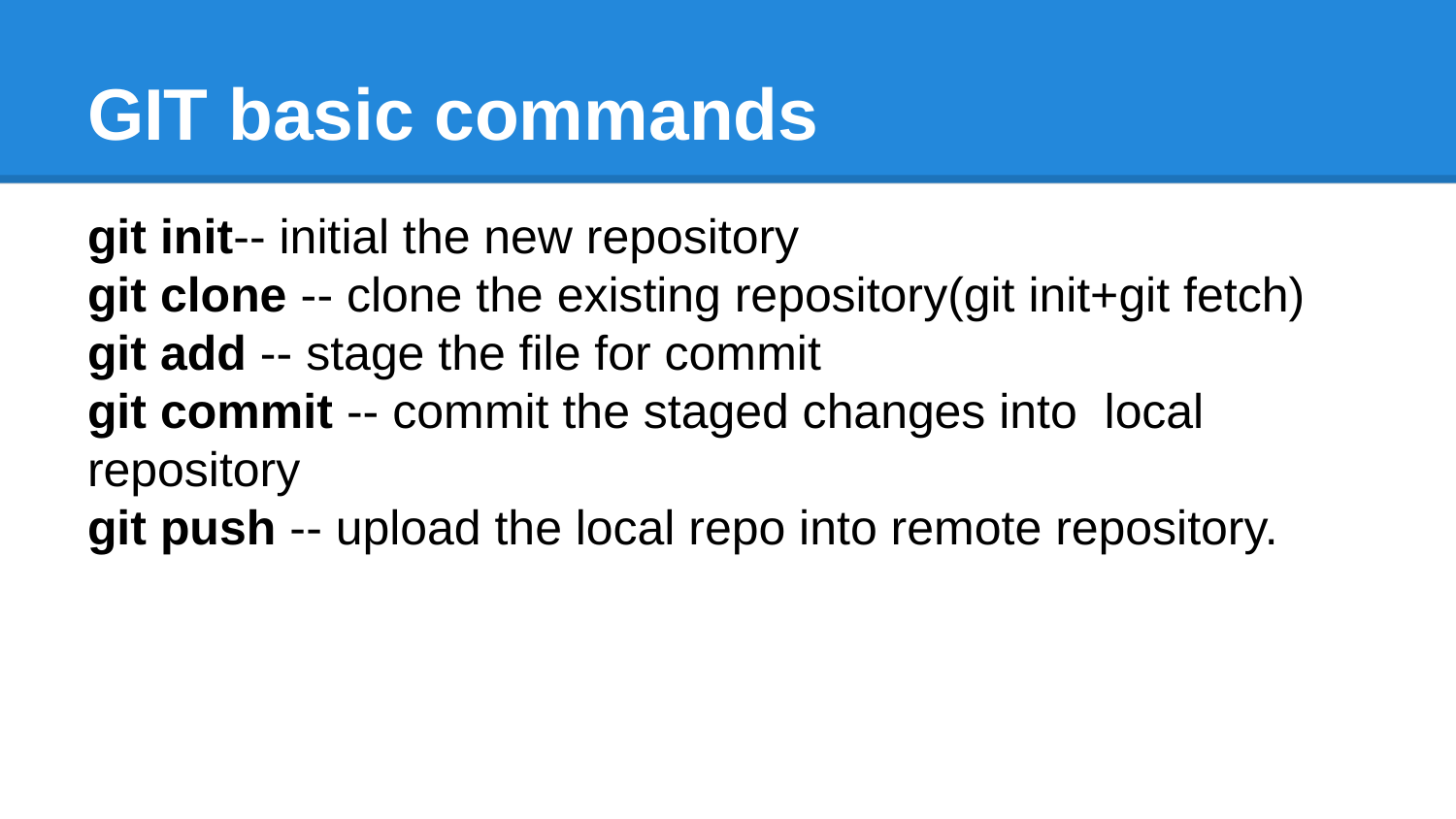

# GIT basic commands
git init-- initial the new repository
git clone -- clone the existing repository(git init+git fetch)
git add -- stage the file for commit
git commit -- commit the staged changes into  local repository
git push -- upload the local repo into remote repository.